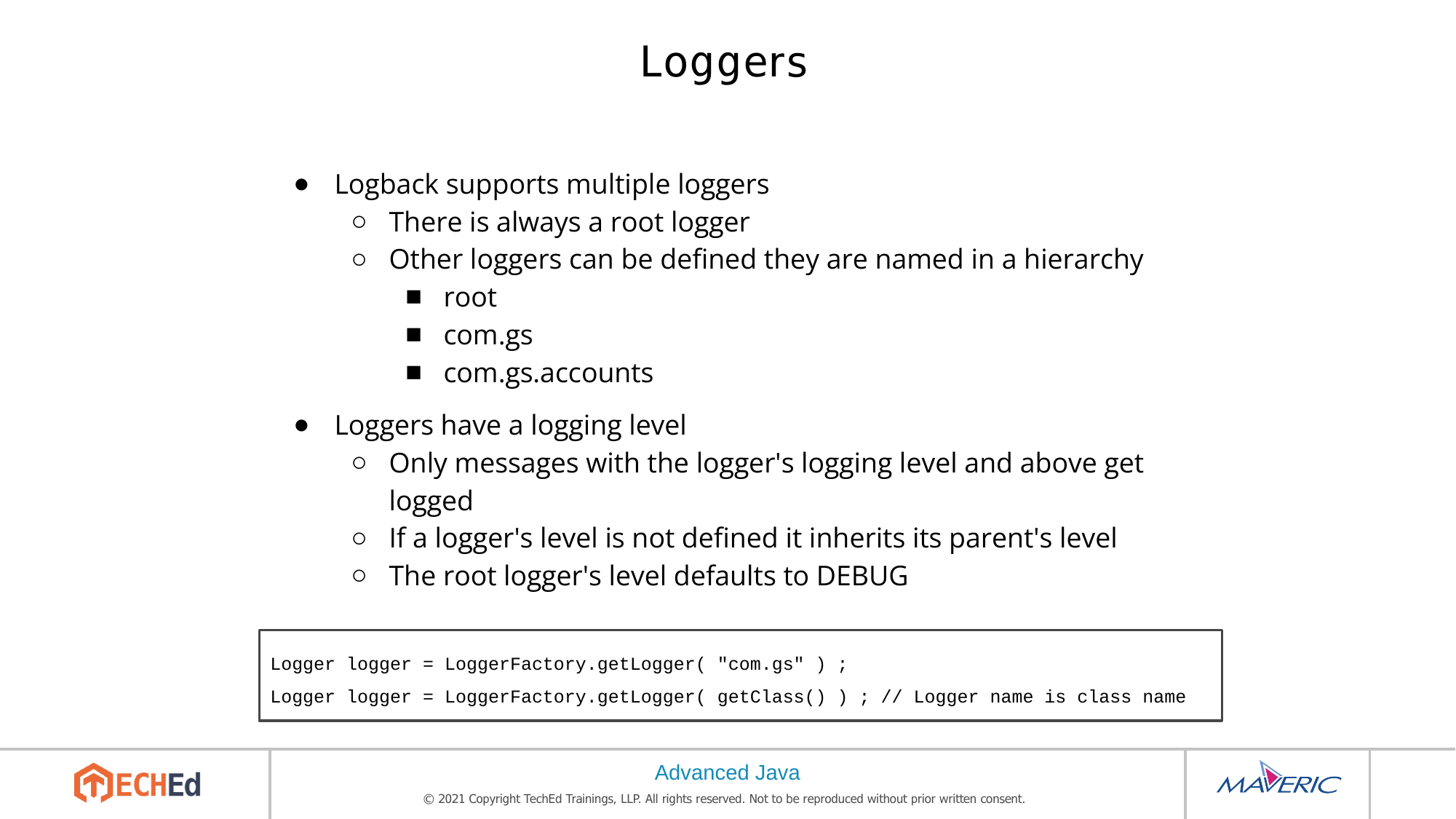

# Loggers
Logback supports multiple loggers
There is always a root logger
Other loggers can be defined they are named in a hierarchy
root
com.gs
com.gs.accounts
Loggers have a logging level
Only messages with the logger's logging level and above get logged
If a logger's level is not defined it inherits its parent's level
The root logger's level defaults to DEBUG
Logger logger = LoggerFactory.getLogger( "com.gs" ) ;
Logger logger = LoggerFactory.getLogger( getClass() ) ; // Logger name is class name